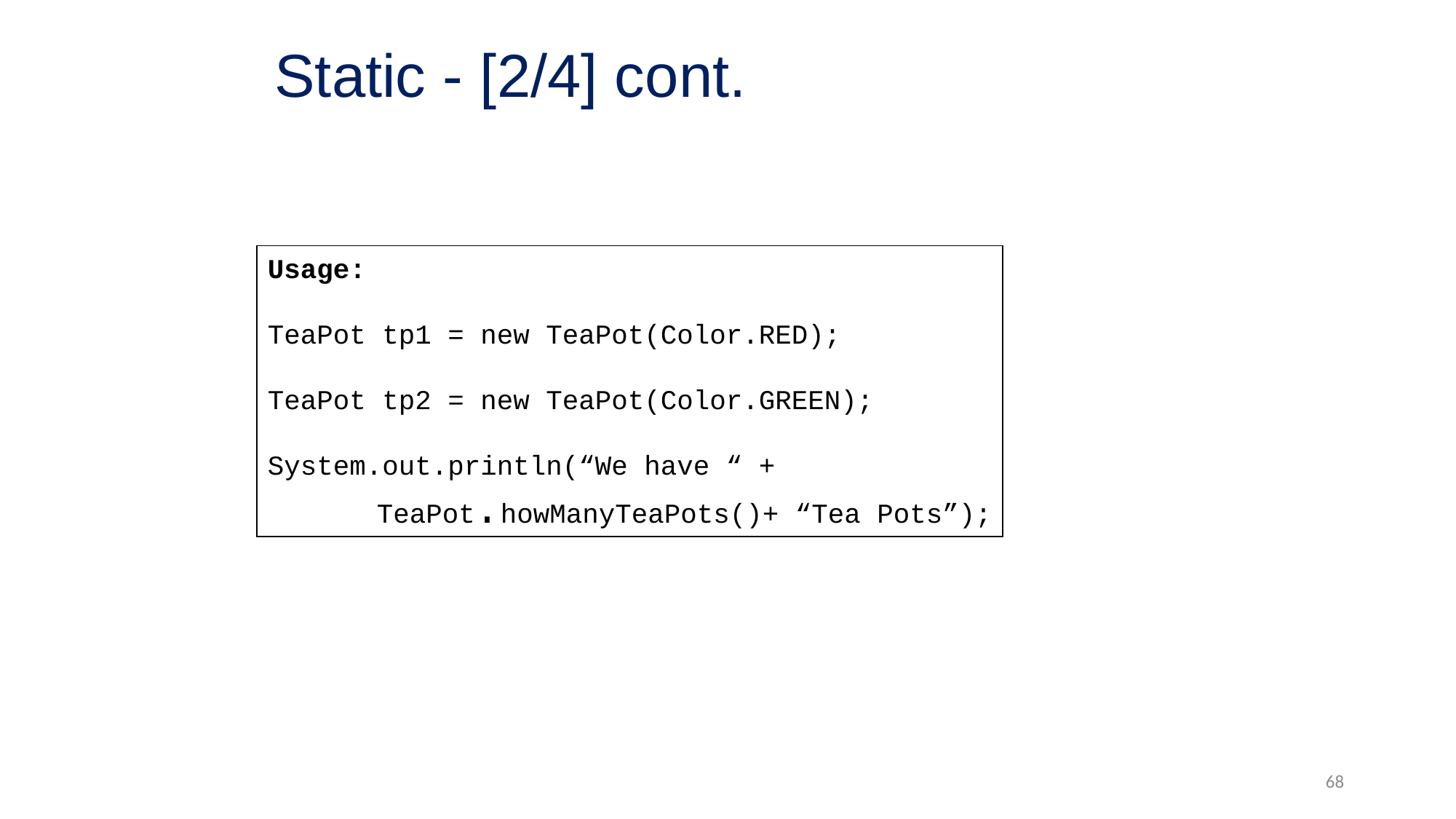

# Static - [2/4] cont.
Usage:

TeaPot tp1 = new TeaPot(Color.RED);
TeaPot tp2 = new TeaPot(Color.GREEN);
System.out.println(“We have “ +
	TeaPot.howManyTeaPots()+ “Tea Pots”);
68